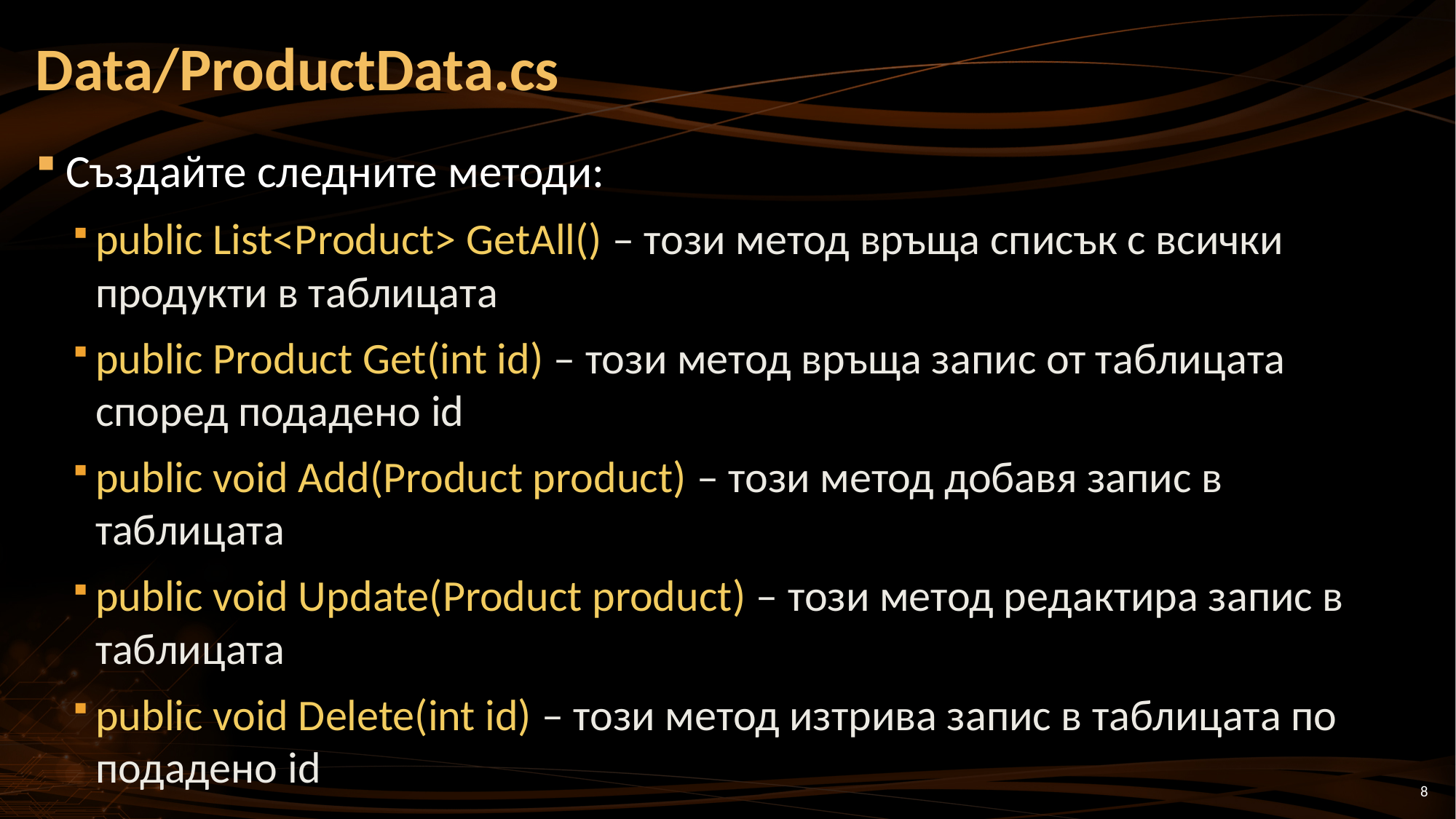

# Data/ProductData.cs
Създайте следните методи:
public List<Product> GetAll() – този метод връща списък с всички продукти в таблицата
public Product Get(int id) – този метод връща запис от таблицата според подадено id
public void Add(Product product) – този метод добавя запис в таблицата
public void Update(Product product) – този метод редактира запис в таблицата
public void Delete(int id) – този метод изтрива запис в таблицата по подадено id
8